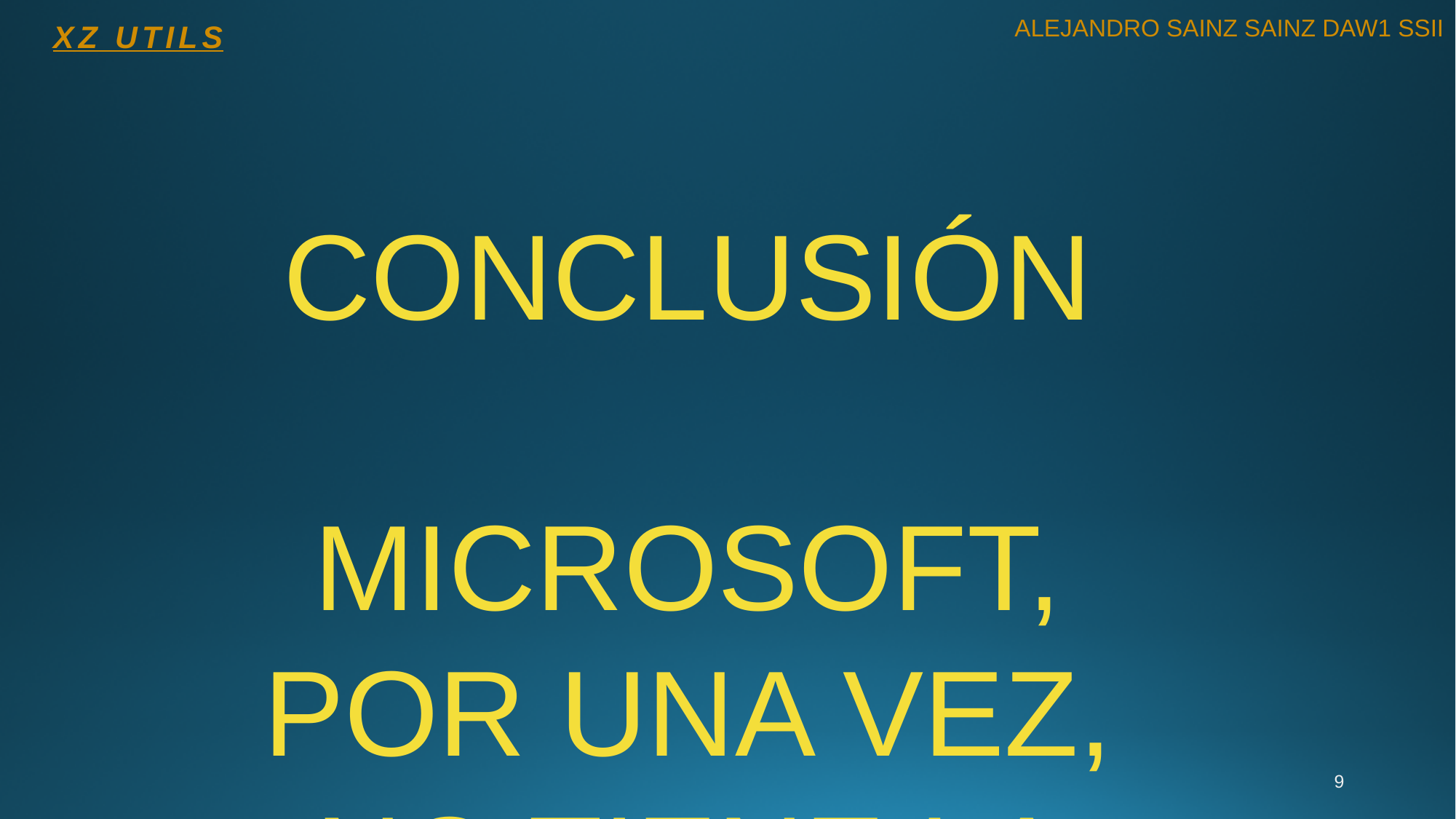

ALEJANDRO SAINZ SAINZ DAW1 SSII
# XZ UTILS
CONCLUSIÓN

MICROSOFT, POR UNA VEZ, NO TIENE LA CULPA
9